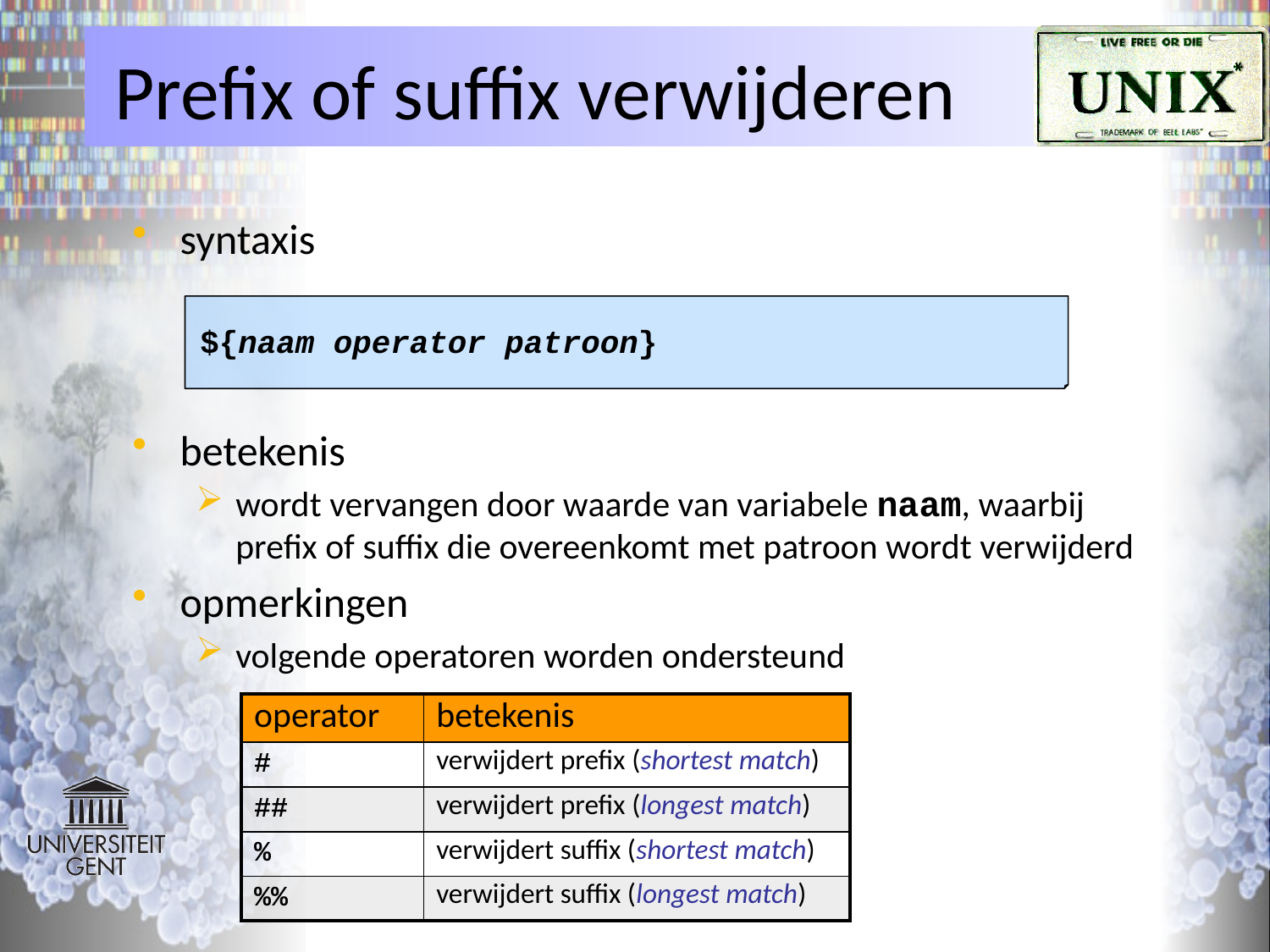

# Prefix of suffix verwijderen
syntaxis
betekenis
wordt vervangen door waarde van variabele naam, waarbij
prefix of suffix die overeenkomt met patroon wordt verwijderd
opmerkingen
volgende operatoren worden ondersteund

${naam operator patroon}
| operator | betekenis |
| --- | --- |
| # | verwijdert prefix (shortest match) |
| ## | verwijdert prefix (longest match) |
| % | verwijdert suffix (shortest match) |
| %% | verwijdert suffix (longest match) |